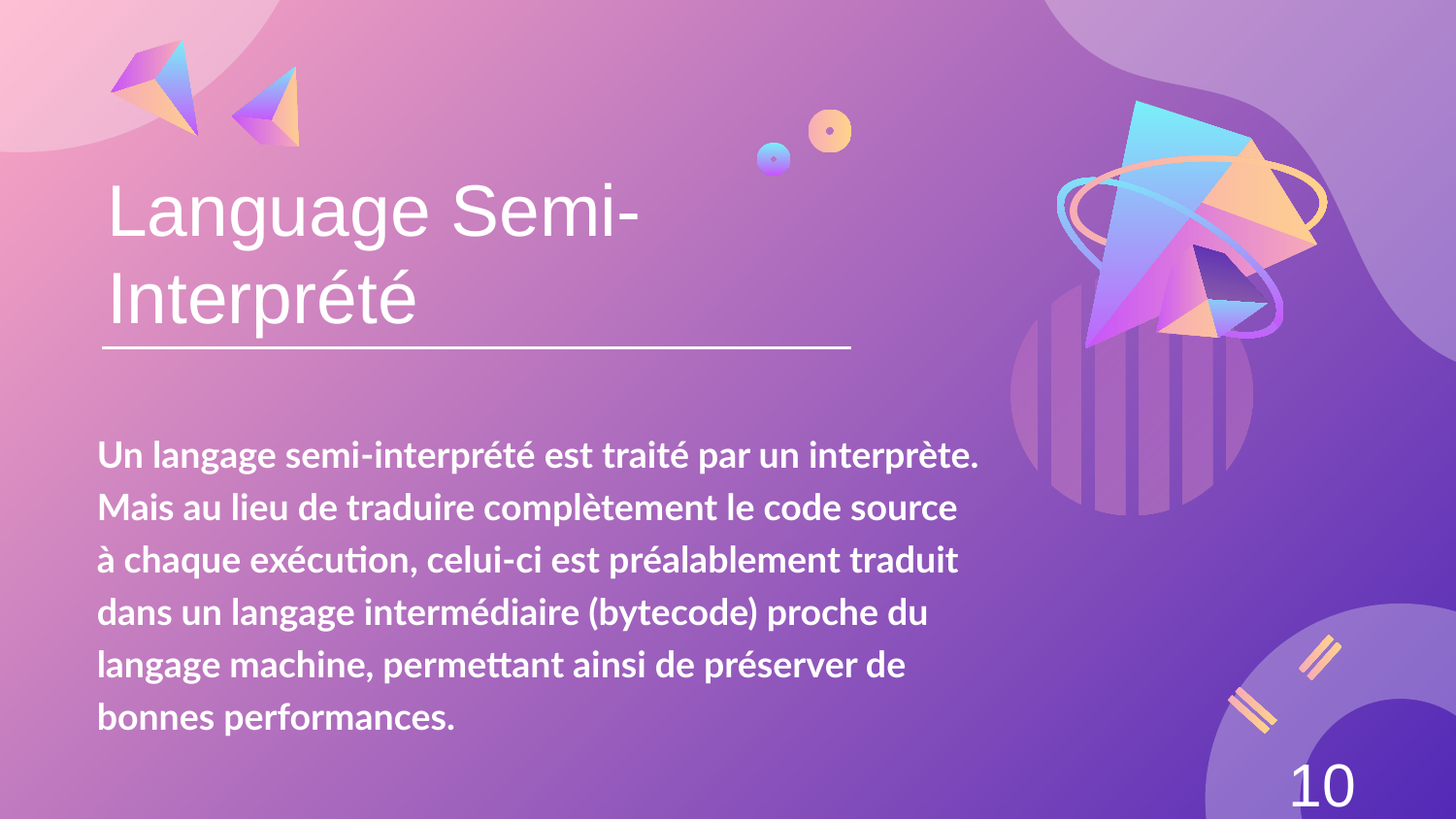

# Language Semi- Interprété

Un langage semi-interprété est traité par un interprète. Mais au lieu de traduire complètement le code source à chaque exécution, celui-ci est préalablement traduit dans un langage intermédiaire (bytecode) proche du langage machine, permettant ainsi de préserver de bonnes performances.

10